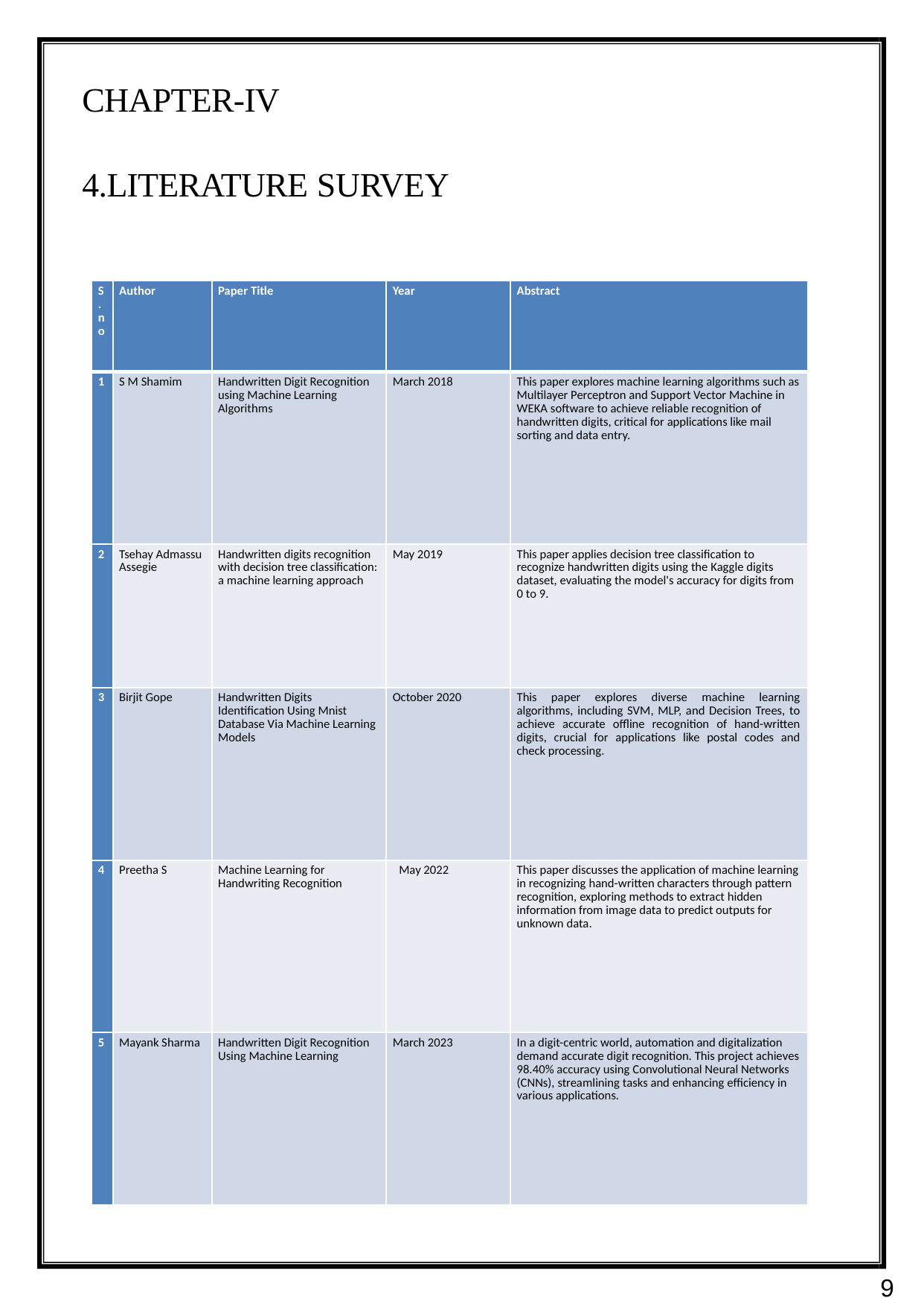

CHAPTER-IV

4.LITERATURE SURVEY
| S.no | Author | Paper Title | Year | Abstract |
| --- | --- | --- | --- | --- |
| 1 | S M Shamim | Handwritten Digit Recognition using Machine Learning Algorithms | March 2018 | This paper explores machine learning algorithms such as Multilayer Perceptron and Support Vector Machine in WEKA software to achieve reliable recognition of handwritten digits, critical for applications like mail sorting and data entry. |
| 2 | Tsehay Admassu Assegie | Handwritten digits recognition with decision tree classification: a machine learning approach | May 2019 | This paper applies decision tree classification to recognize handwritten digits using the Kaggle digits dataset, evaluating the model's accuracy for digits from 0 to 9. |
| 3 | Birjit Gope | Handwritten Digits Identification Using Mnist Database Via Machine Learning Models | October 2020 | This paper explores diverse machine learning algorithms, including SVM, MLP, and Decision Trees, to achieve accurate offline recognition of hand-written digits, crucial for applications like postal codes and check processing. |
| 4 | Preetha S | Machine Learning for Handwriting Recognition | May 2022 | This paper discusses the application of machine learning in recognizing hand-written characters through pattern recognition, exploring methods to extract hidden information from image data to predict outputs for unknown data. |
| 5 | Mayank Sharma | Handwritten Digit Recognition Using Machine Learning | March 2023 | In a digit-centric world, automation and digitalization demand accurate digit recognition. This project achieves 98.40% accuracy using Convolutional Neural Networks (CNNs), streamlining tasks and enhancing efficiency in various applications. |
9